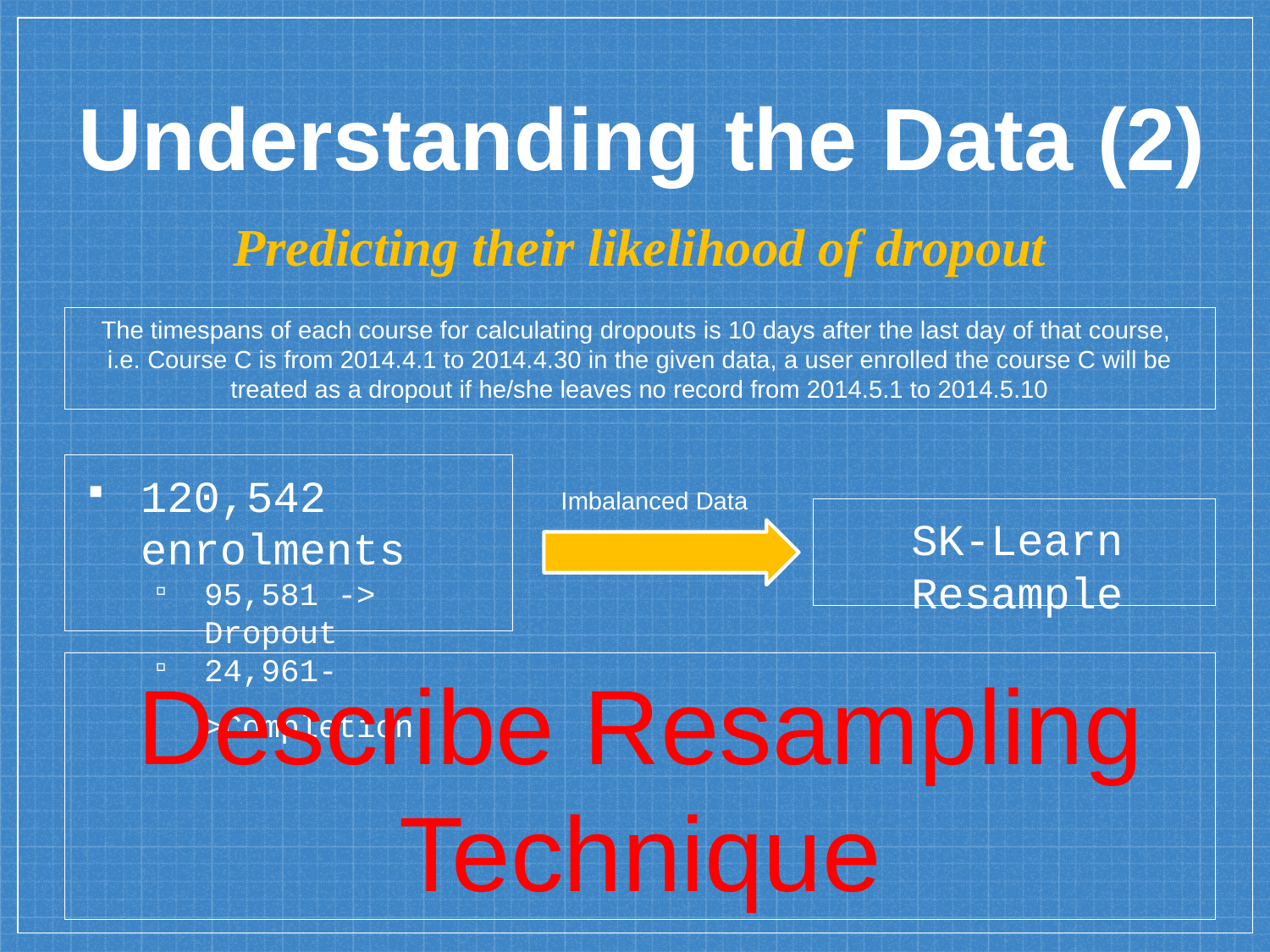

Understanding the Data (2)
Predicting their likelihood of dropout
The timespans of each course for calculating dropouts is 10 days after the last day of that course,
i.e. Course C is from 2014.4.1 to 2014.4.30 in the given data, a user enrolled the course C will be treated as a dropout if he/she leaves no record from 2014.5.1 to 2014.5.10
120,542 enrolments
95,581 -> Dropout
24,961->Completion

Imbalanced Data
SK-Learn Resample
Describe Resampling Technique